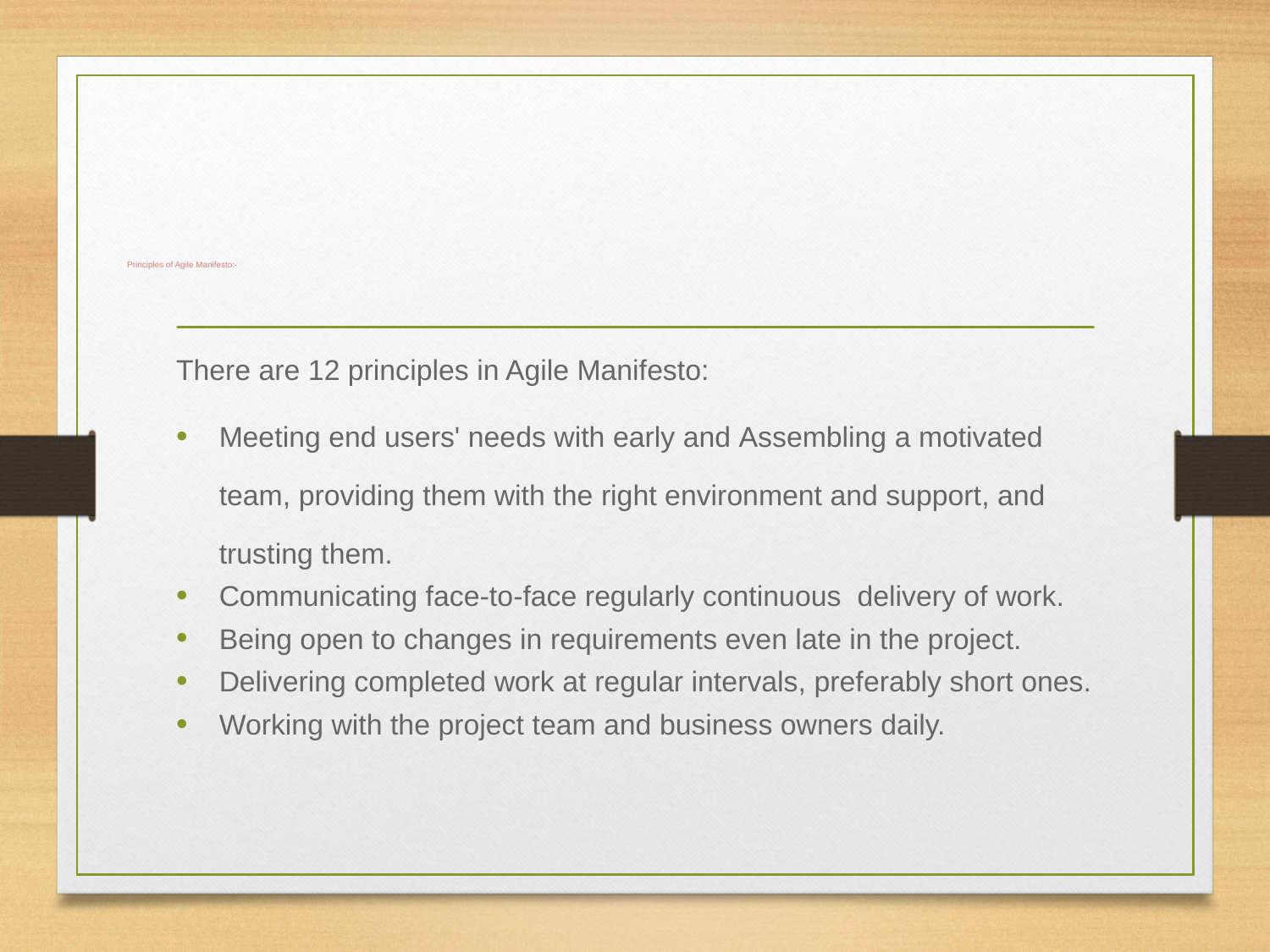

# Principles of Agile Manifesto:-
There are 12 principles in Agile Manifesto:
Meeting end users' needs with early and Assembling a motivated team, providing them with the right environment and support, and trusting them.
Communicating face-to-face regularly continuous  delivery of work.
Being open to changes in requirements even late in the project.
Delivering completed work at regular intervals, preferably short ones.
Working with the project team and business owners daily.